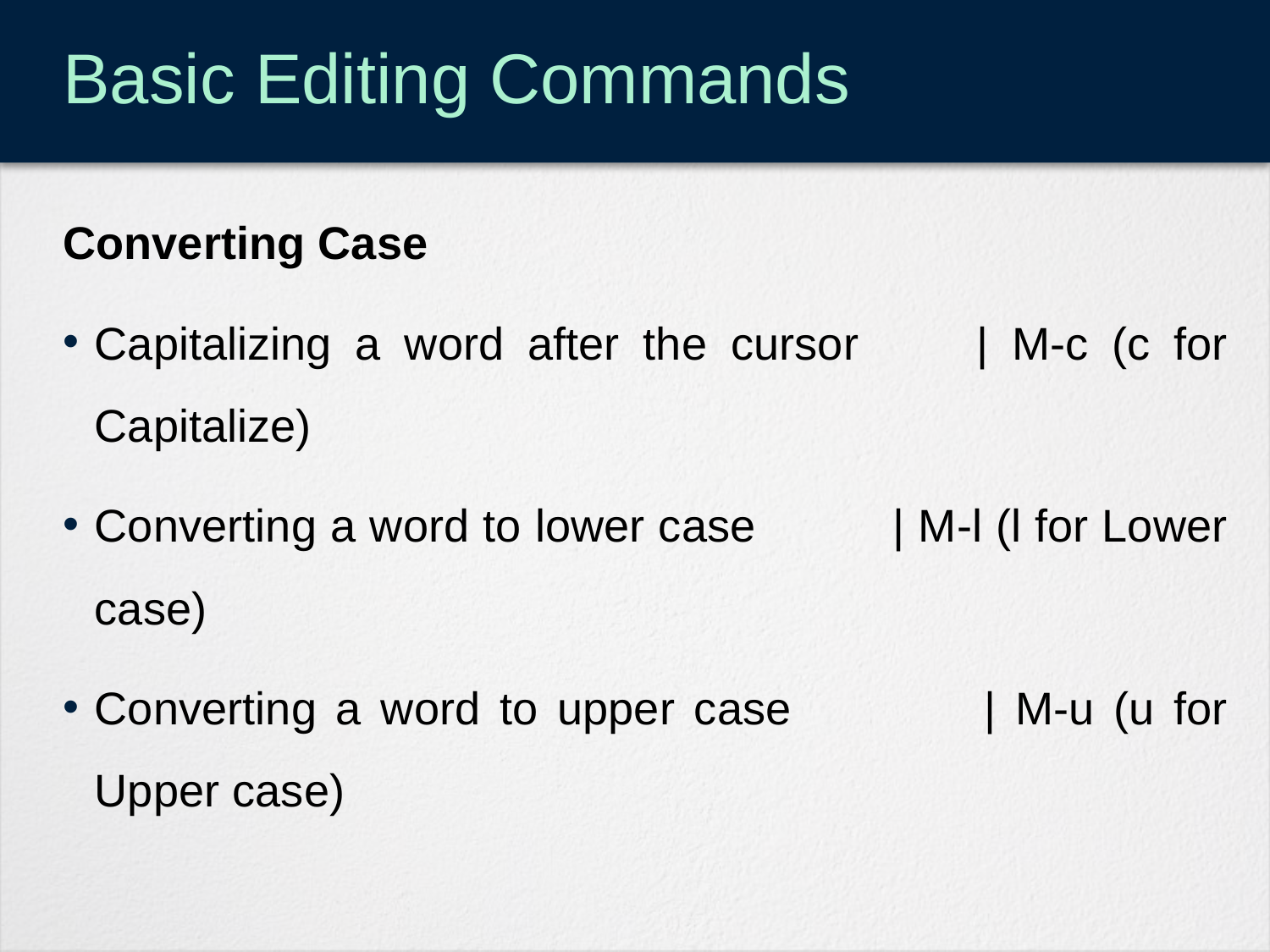

# Basic Editing Commands
Converting Case
Capitalizing a word after the cursor     | M-c (c for Capitalize)
Converting a word to lower case          | M-l (l for Lower case)
Converting a word to upper case          | M-u (u for Upper case)